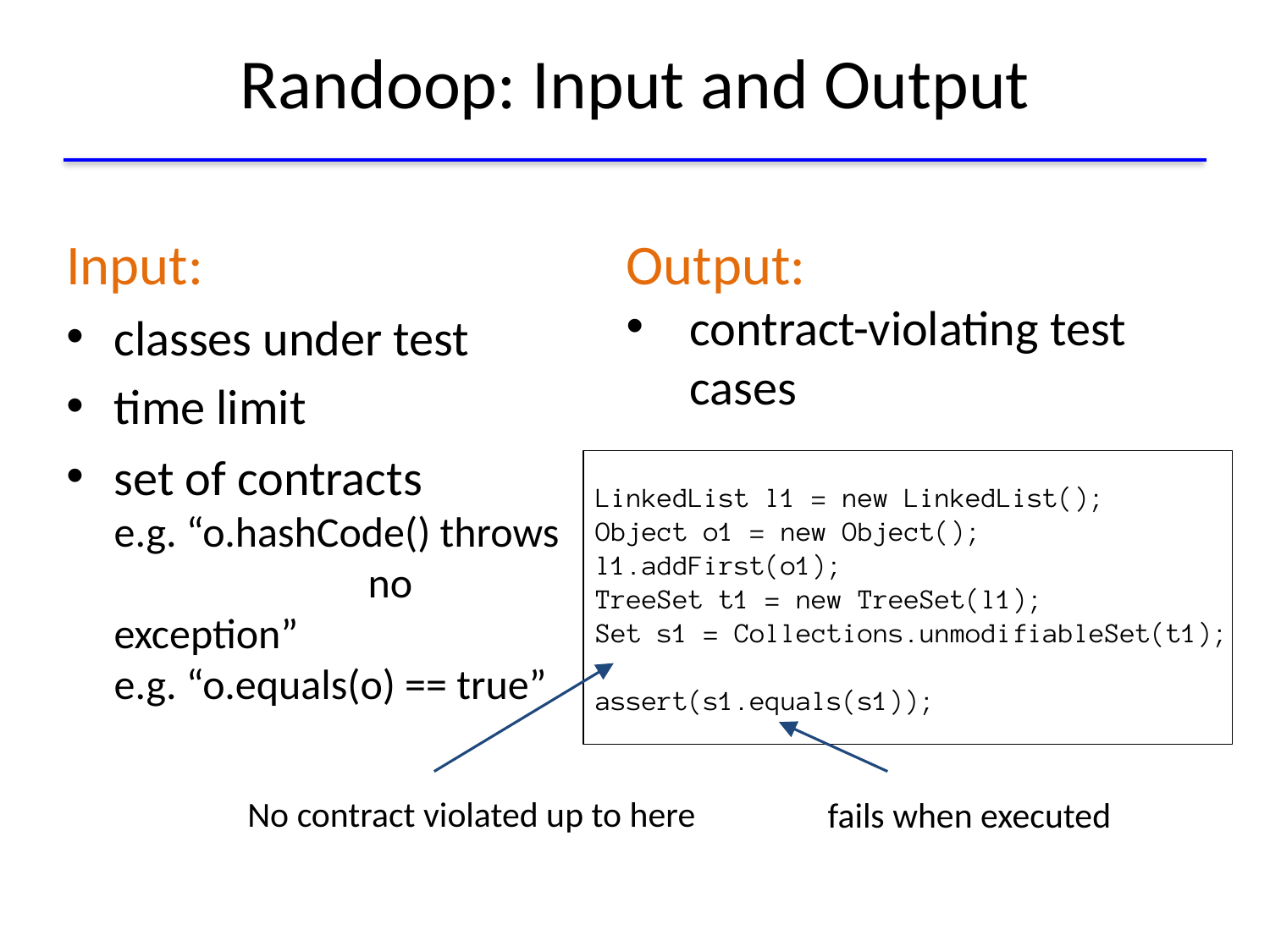

# Randoop: Input and Output
Input:
classes under test
time limit
set of contracts
e.g. “o.hashCode() throws 		no exception”
e.g. “o.equals(o) == true”
Output:
contract-violating test cases

LinkedList l1 = new LinkedList();
Object o1 = new Object();
l1.addFirst(o1);
TreeSet t1 = new TreeSet(l1);
Set s1 = Collections.unmodifiableSet(t1);
assert(s1.equals(s1));
No contract violated up to here
fails when executed